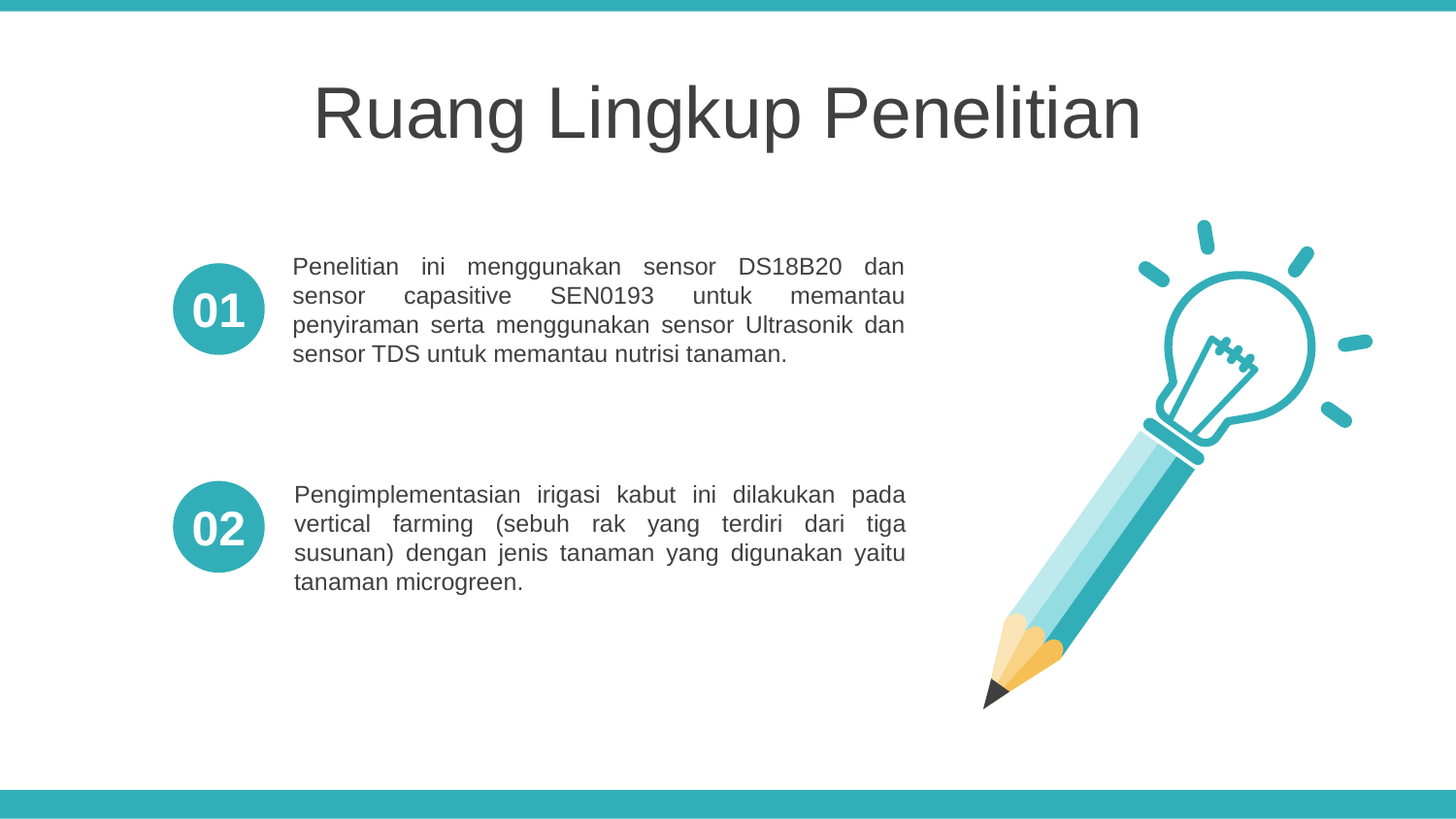

Ruang Lingkup Penelitian

Penelitian ini menggunakan sensor DS18B20 dan sensor capasitive SEN0193 untuk memantau penyiraman serta menggunakan sensor Ultrasonik dan sensor TDS untuk memantau nutrisi tanaman.

01
Pengimplementasian irigasi kabut ini dilakukan pada vertical farming (sebuh rak yang terdiri dari tiga susunan) dengan jenis tanaman yang digunakan yaitu tanaman microgreen.

02